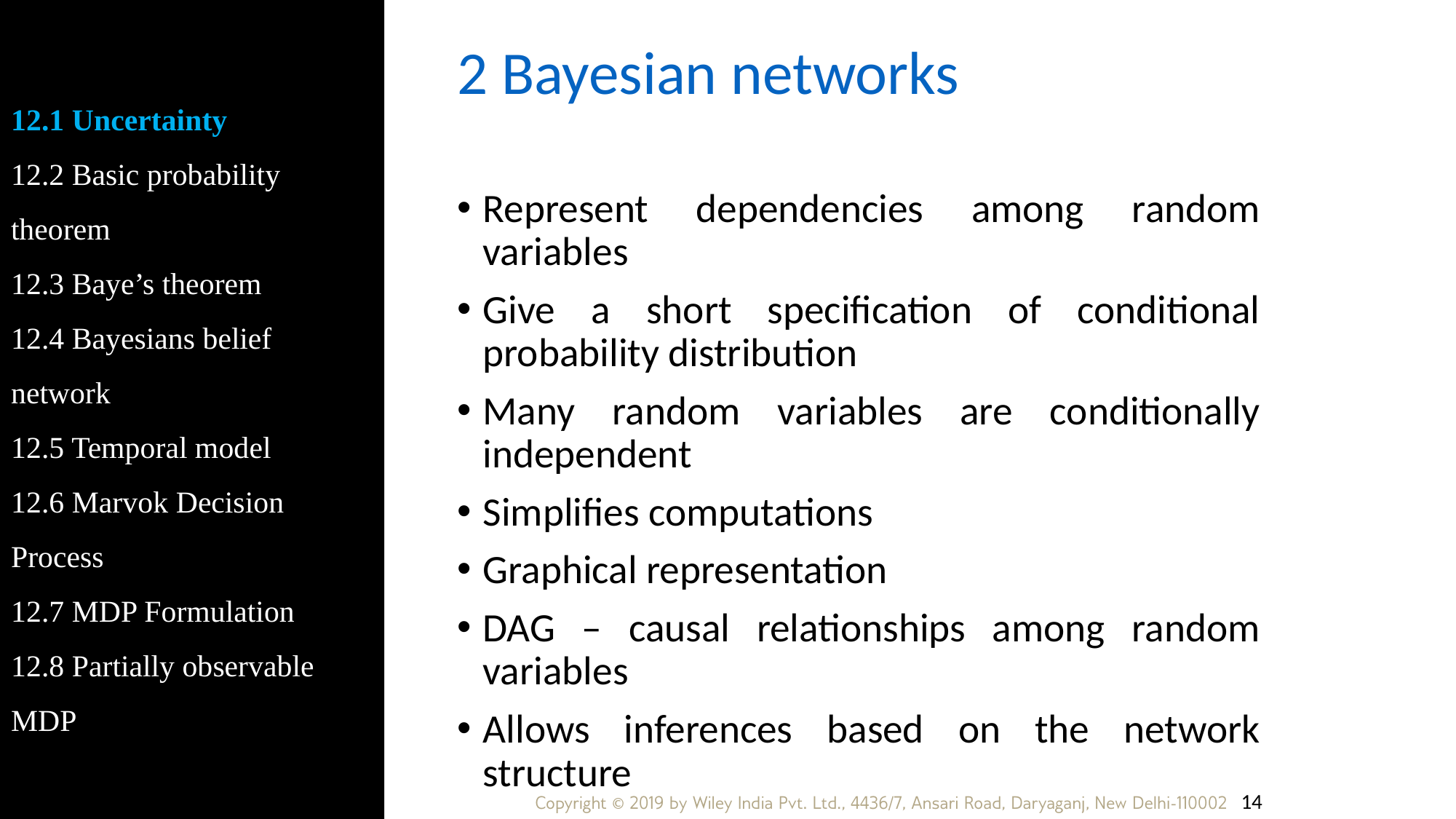

12.1 Uncertainty
12.2 Basic probability theorem
12.3 Baye’s theorem
12.4 Bayesians belief network
12.5 Temporal model
12.6 Marvok Decision Process
12.7 MDP Formulation
12.8 Partially observable MDP
# 2 Bayesian networks
Represent dependencies among random variables
Give a short specification of conditional probability distribution
Many random variables are conditionally independent
Simplifies computations
Graphical representation
DAG – causal relationships among random variables
Allows inferences based on the network structure

14
Copyright © 2019 by Wiley India Pvt. Ltd., 4436/7, Ansari Road, Daryaganj, New Delhi-110002